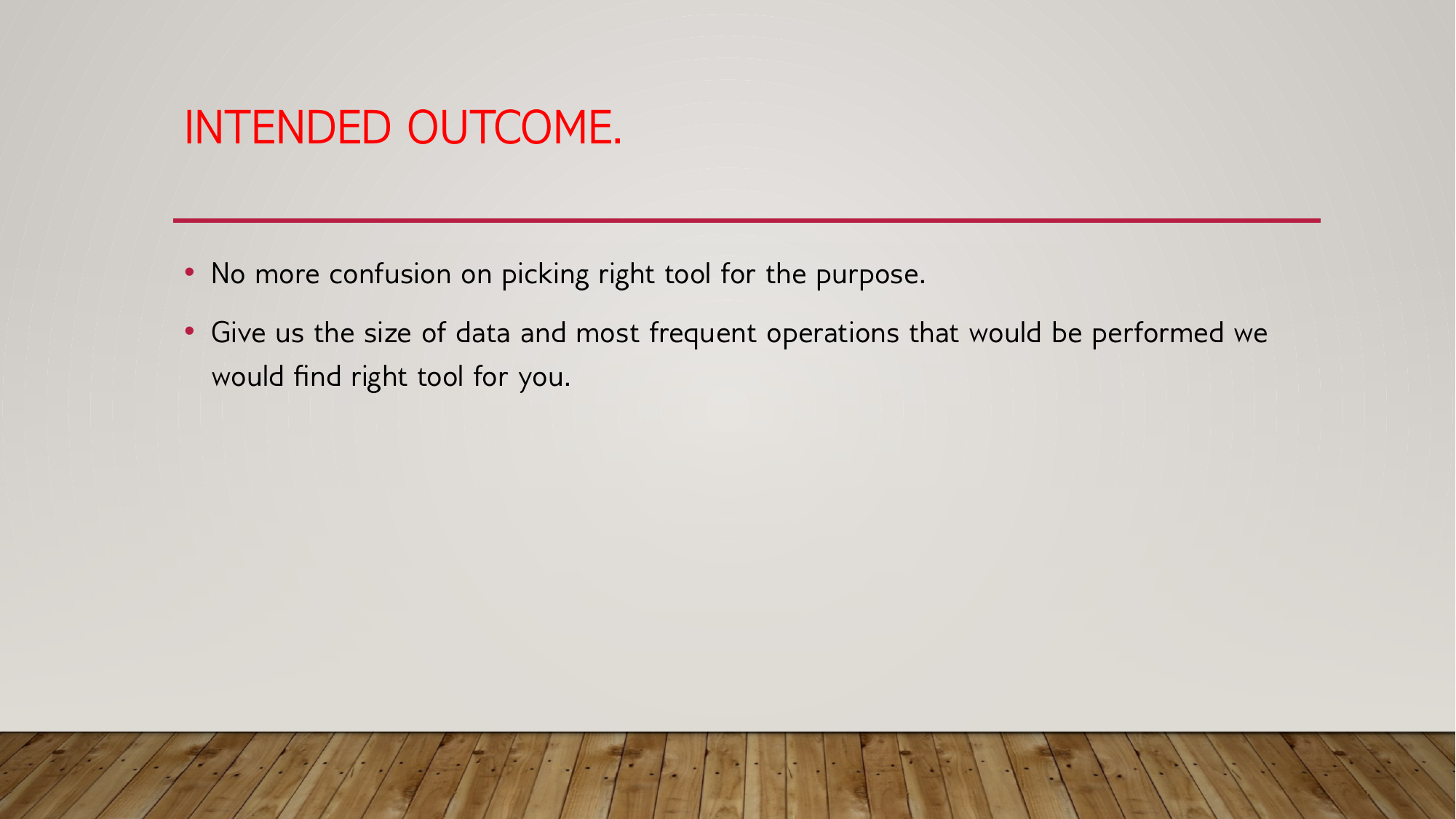

# Intended outcome.
No more confusion on picking right tool for the purpose.
Give us the size of data and most frequent operations that would be performed we would find right tool for you.